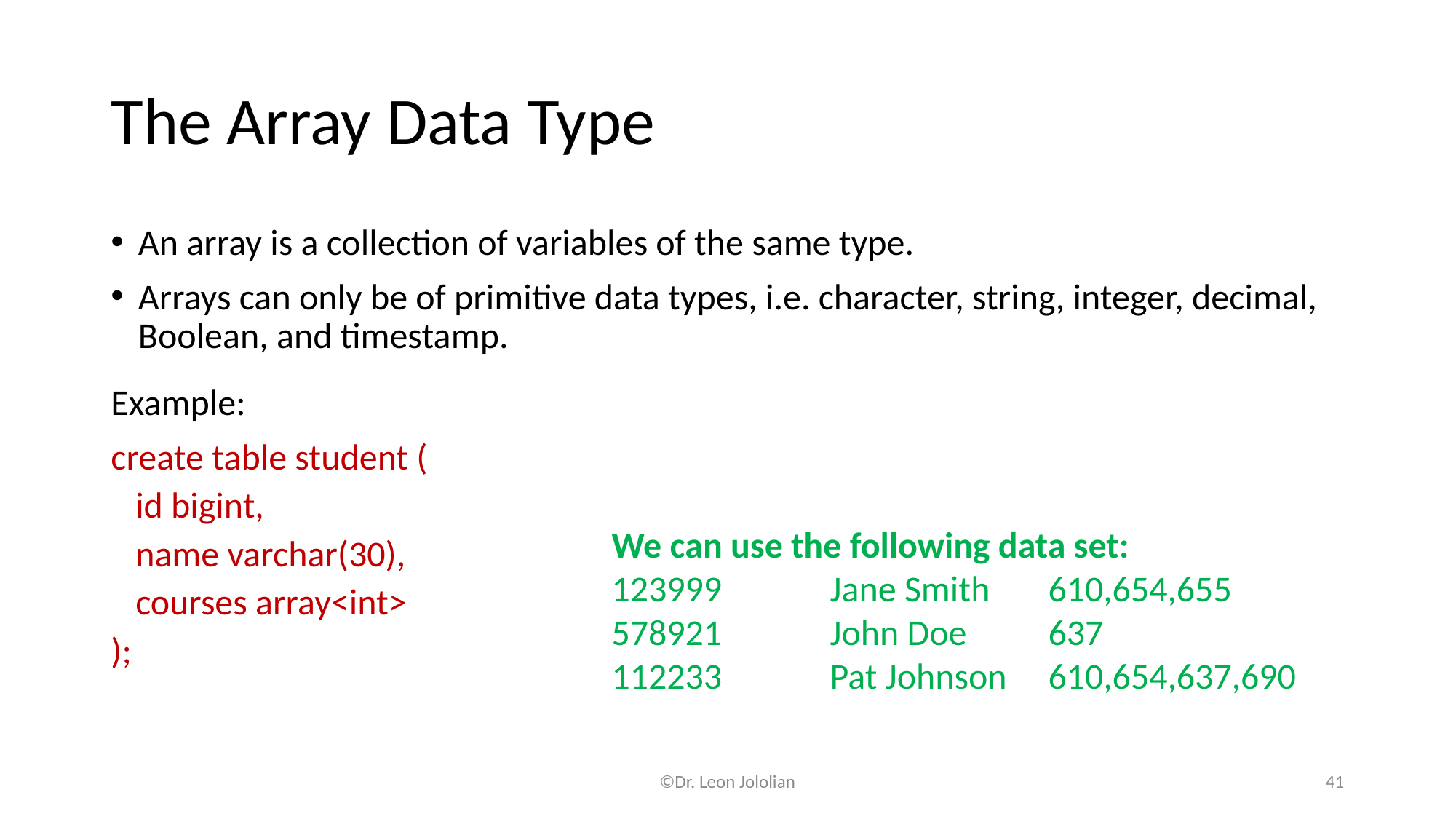

# The Array Data Type
An array is a collection of variables of the same type.
Arrays can only be of primitive data types, i.e. character, string, integer, decimal, Boolean, and timestamp.
Example:
create table student (
   id bigint,
   name varchar(30),
   courses array<int>
);
We can use the following data set:
123999	Jane Smith	610,654,655
578921	John Doe	637
112233	Pat Johnson	610,654,637,690
©Dr. Leon Jololian
41